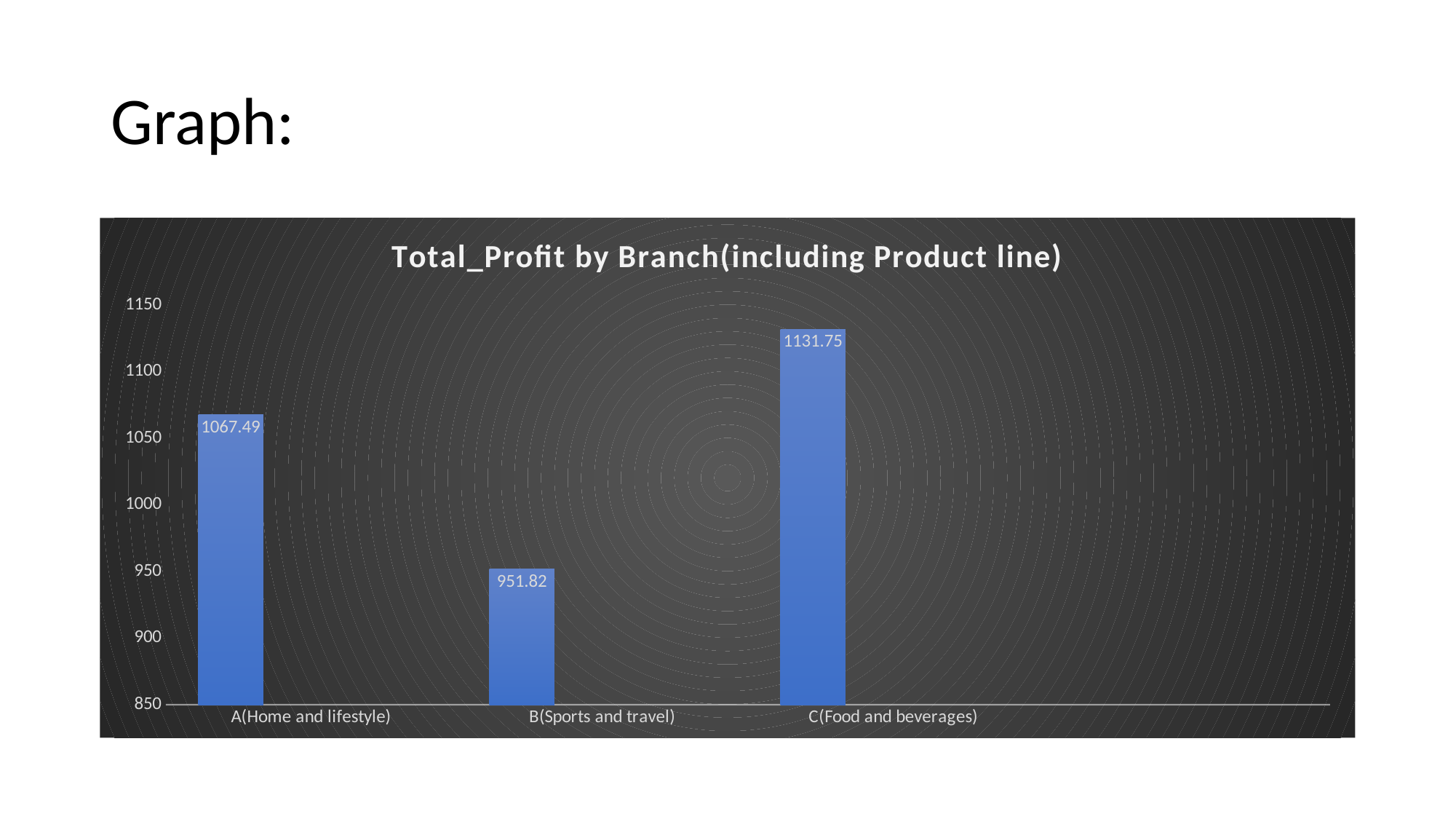

# Graph:

### Chart: Total_Profit by Branch(including Product line)

| Category | Total_Profit |  |  |
|---|---|---|---|
| A(Home and lifestyle) | 1067.49 | None | None |
| B(Sports and travel) | 951.82 | None | None |
| C(Food and beverages) | 1131.75 | None | None |